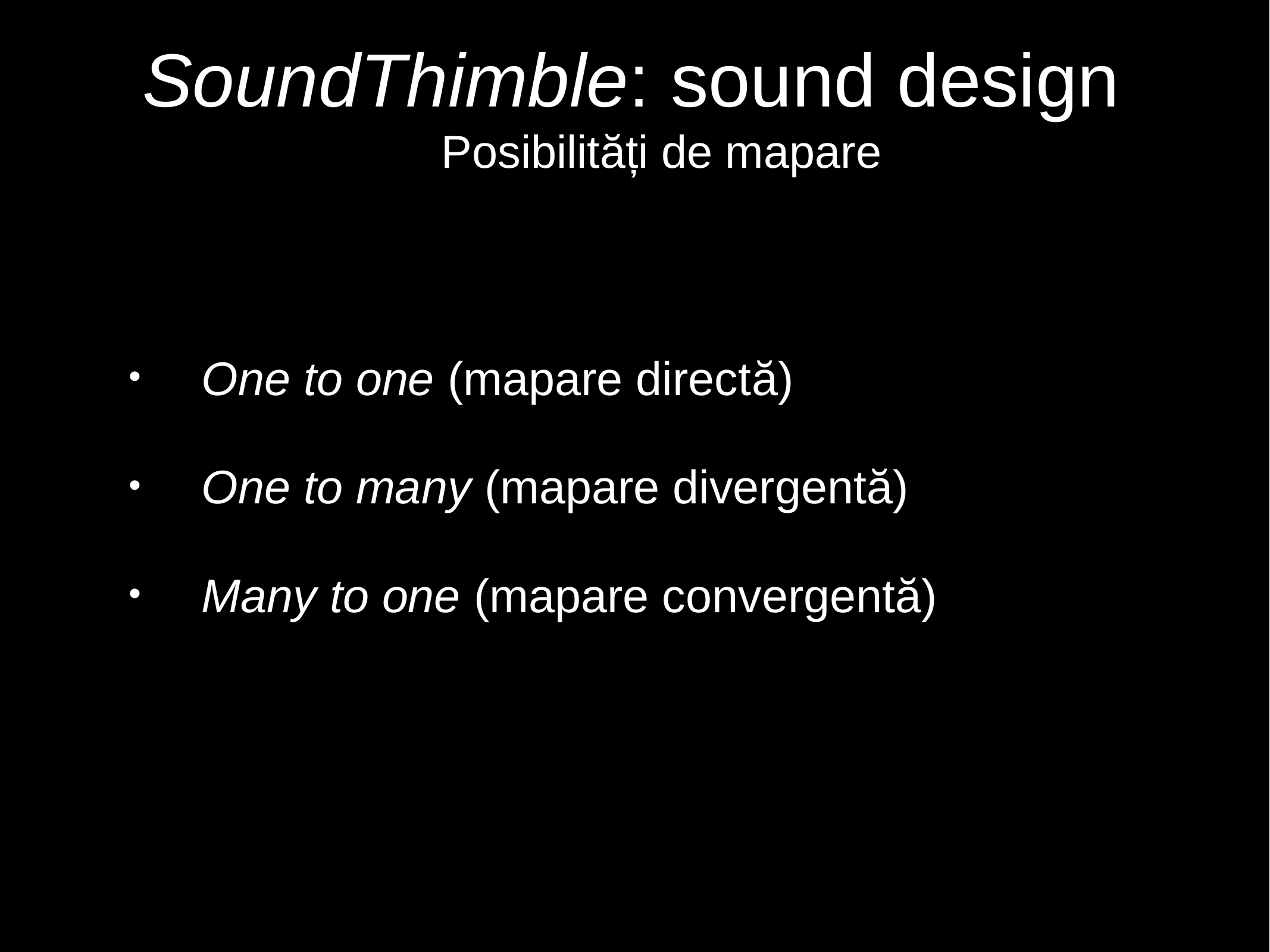

# SoundThimble: sound design Posibilități de mapare
One to one (mapare directă)
One to many (mapare divergentă)
Many to one (mapare convergentă)